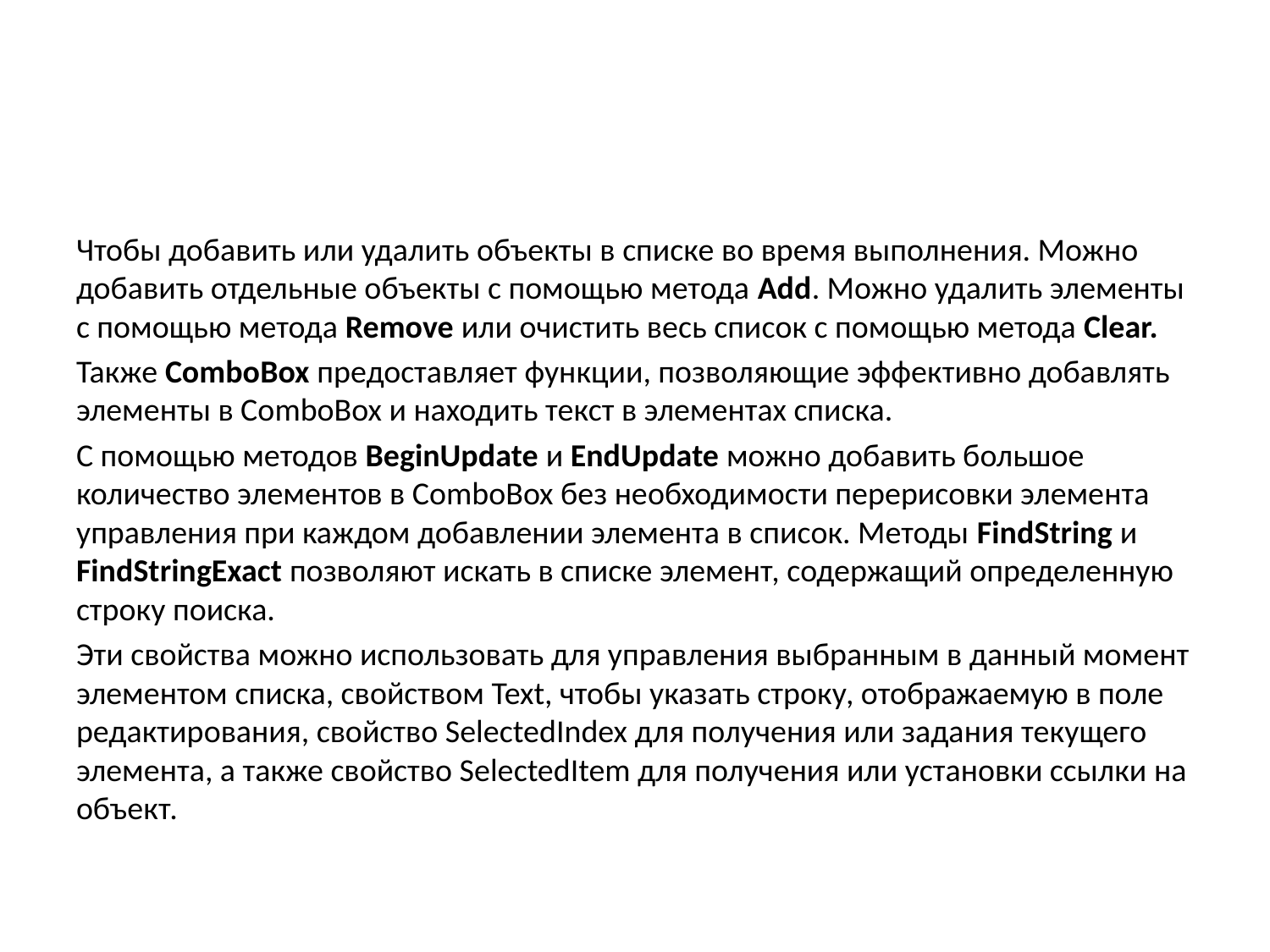

#
Чтобы добавить или удалить объекты в списке во время выполнения. Можно добавить отдельные объекты с помощью метода Add. Можно удалить элементы с помощью метода Remove или очистить весь список с помощью метода Clear.
Также ComboBox предоставляет функции, позволяющие эффективно добавлять элементы в ComboBox и находить текст в элементах списка.
С помощью методов BeginUpdate и EndUpdate можно добавить большое количество элементов в ComboBox без необходимости перерисовки элемента управления при каждом добавлении элемента в список. Методы FindString и FindStringExact позволяют искать в списке элемент, содержащий определенную строку поиска.
Эти свойства можно использовать для управления выбранным в данный момент элементом списка, свойством Text, чтобы указать строку, отображаемую в поле редактирования, свойство SelectedIndex для получения или задания текущего элемента, а также свойство SelectedItem для получения или установки ссылки на объект.